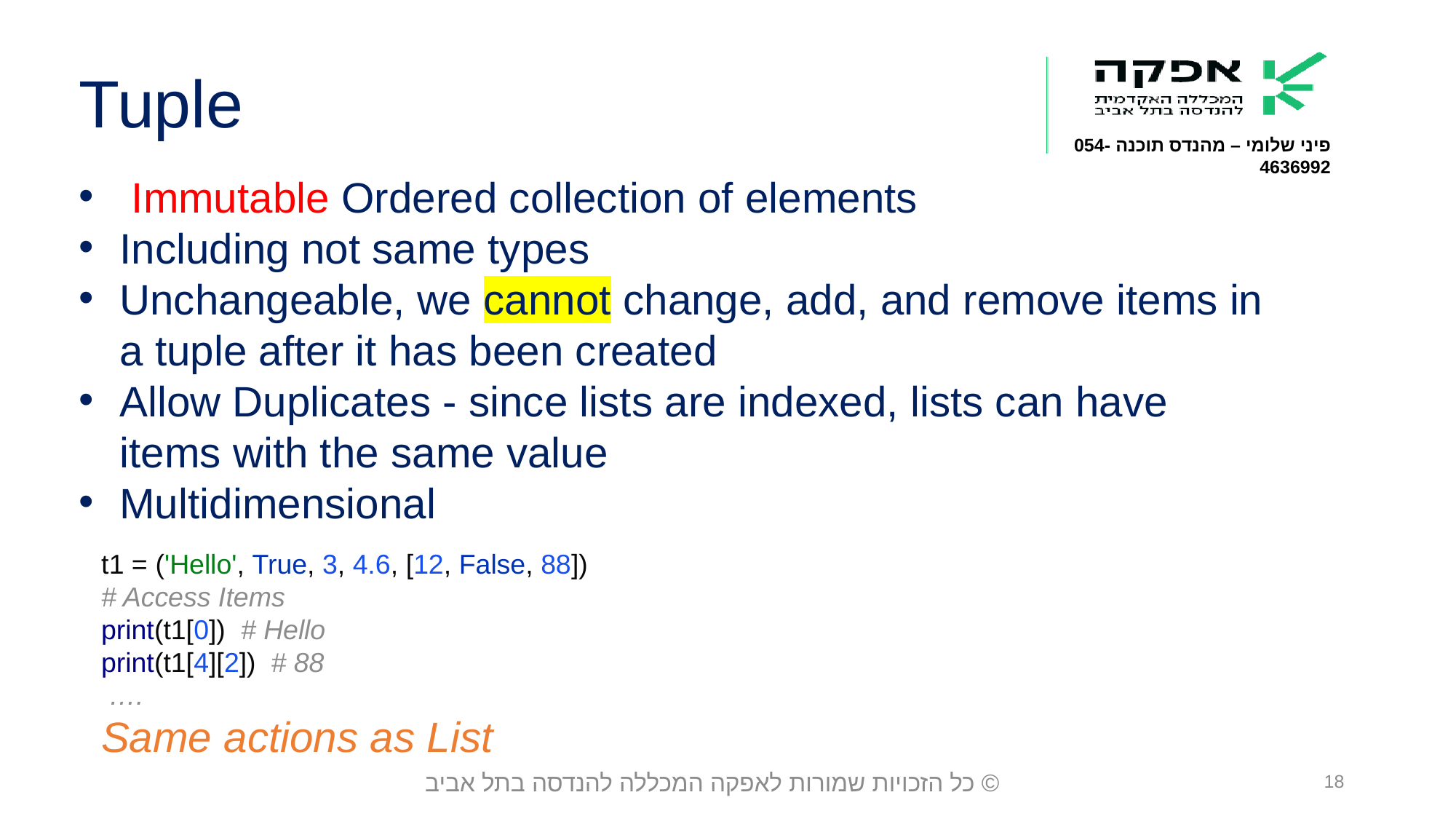

Tuple
 Immutable Ordered collection of elements
Including not same types
Unchangeable, we cannot change, add, and remove items in a tuple after it has been created
Allow Duplicates - since lists are indexed, lists can have items with the same value
Multidimensional
t1 = ('Hello', True, 3, 4.6, [12, False, 88])
# Access Items
print(t1[0])  # Hello
print(t1[4][2])  # 88
 ….
Same actions as List
© כל הזכויות שמורות לאפקה המכללה להנדסה בתל אביב
18